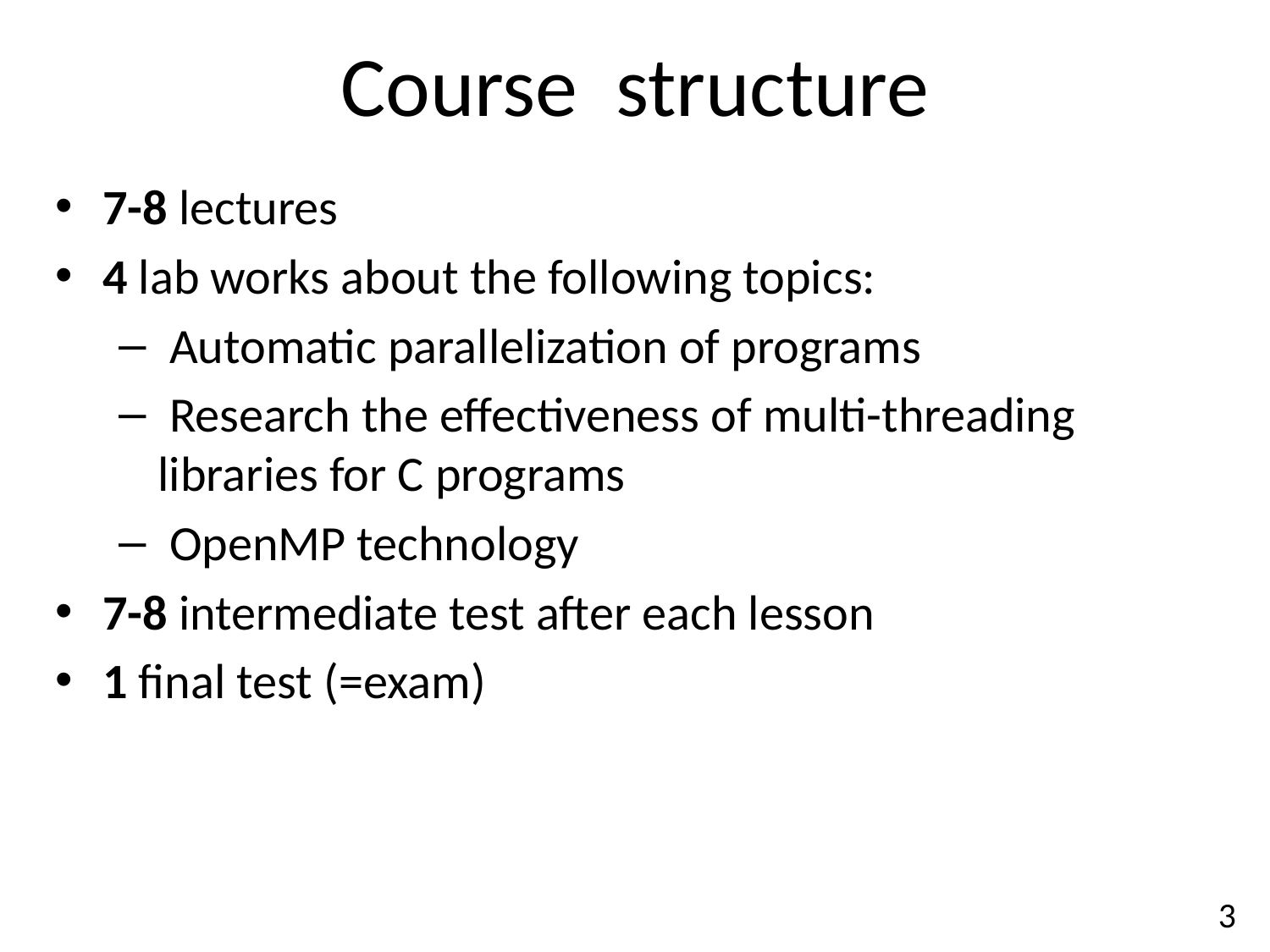

# Course  structure
7-8 lectures
4 lab works about the following topics:
 Automatic parallelization of programs
 Research the effectiveness of multi-threading libraries for C programs
 OpenMP technology
7-8 intermediate test after each lesson
1 final test (=exam)
3